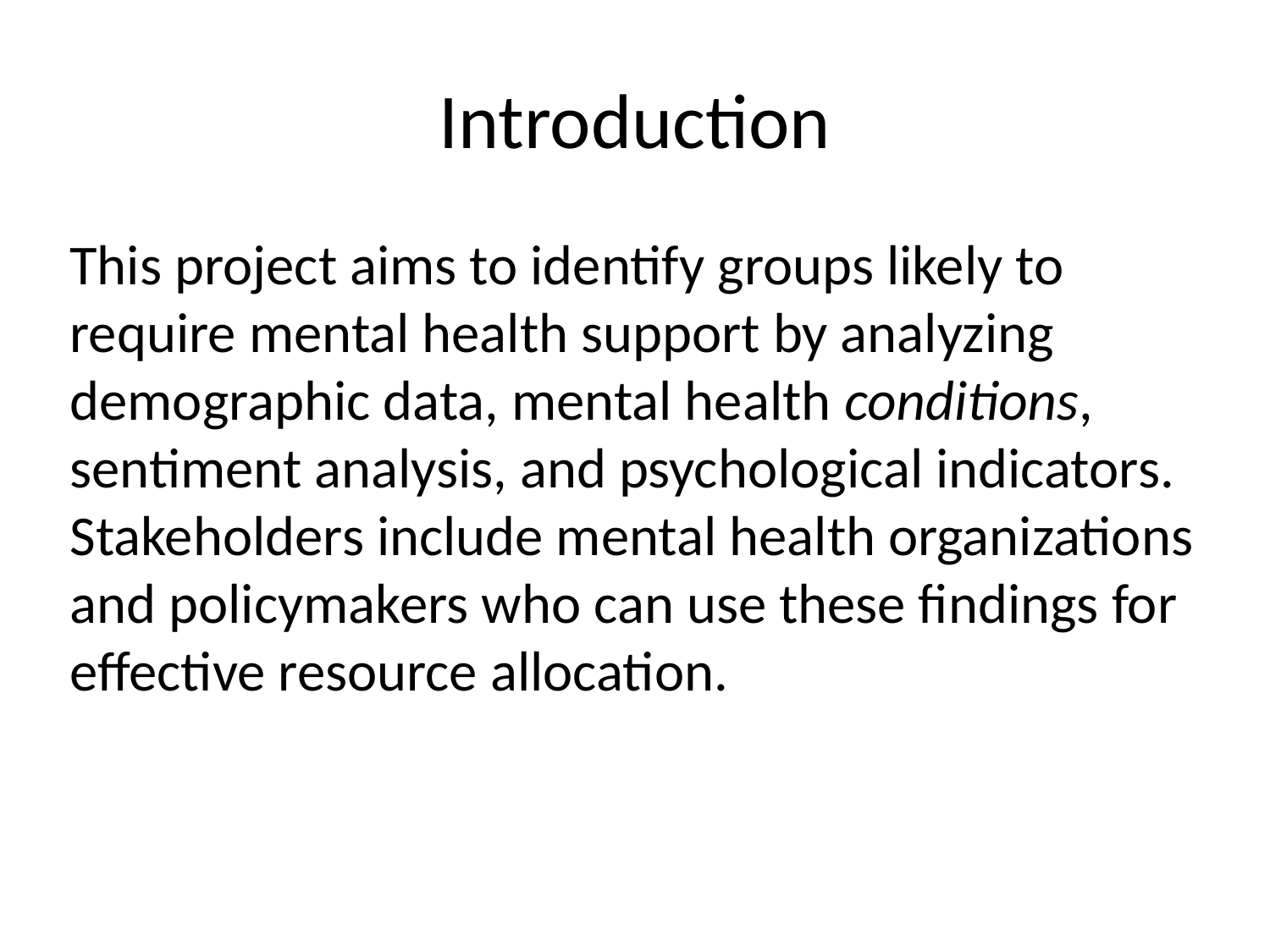

# Introduction
This project aims to identify groups likely to require mental health support by analyzing demographic data, mental health conditions, sentiment analysis, and psychological indicators. Stakeholders include mental health organizations and policymakers who can use these findings for effective resource allocation.